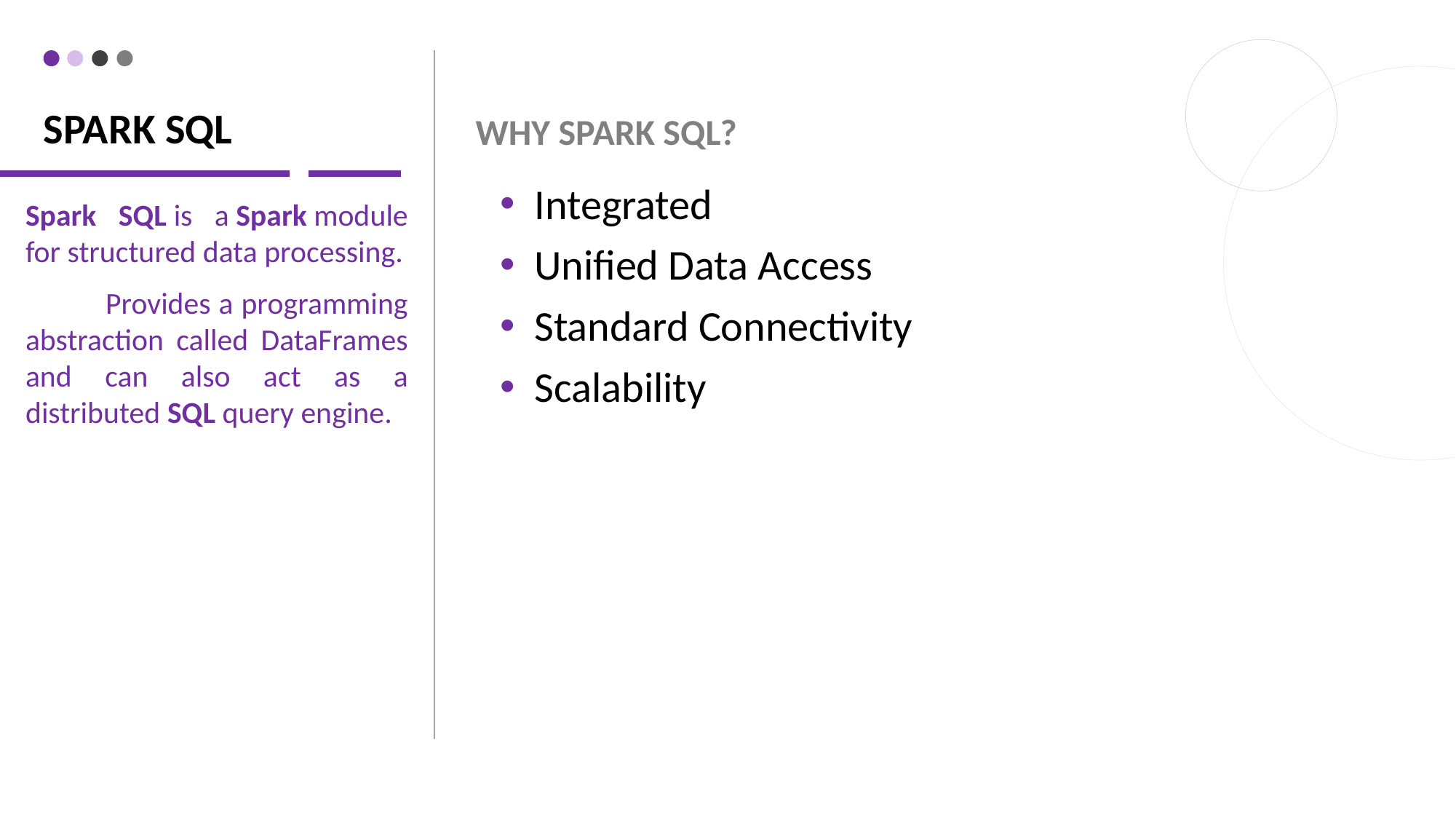

# Spark SQL
WHY SPARK SQL?
Integrated
Unified Data Access
Standard Connectivity
Scalability
Spark SQL is a Spark module for structured data processing.
          Provides a programming abstraction called DataFrames and can also act as a distributed SQL query engine.